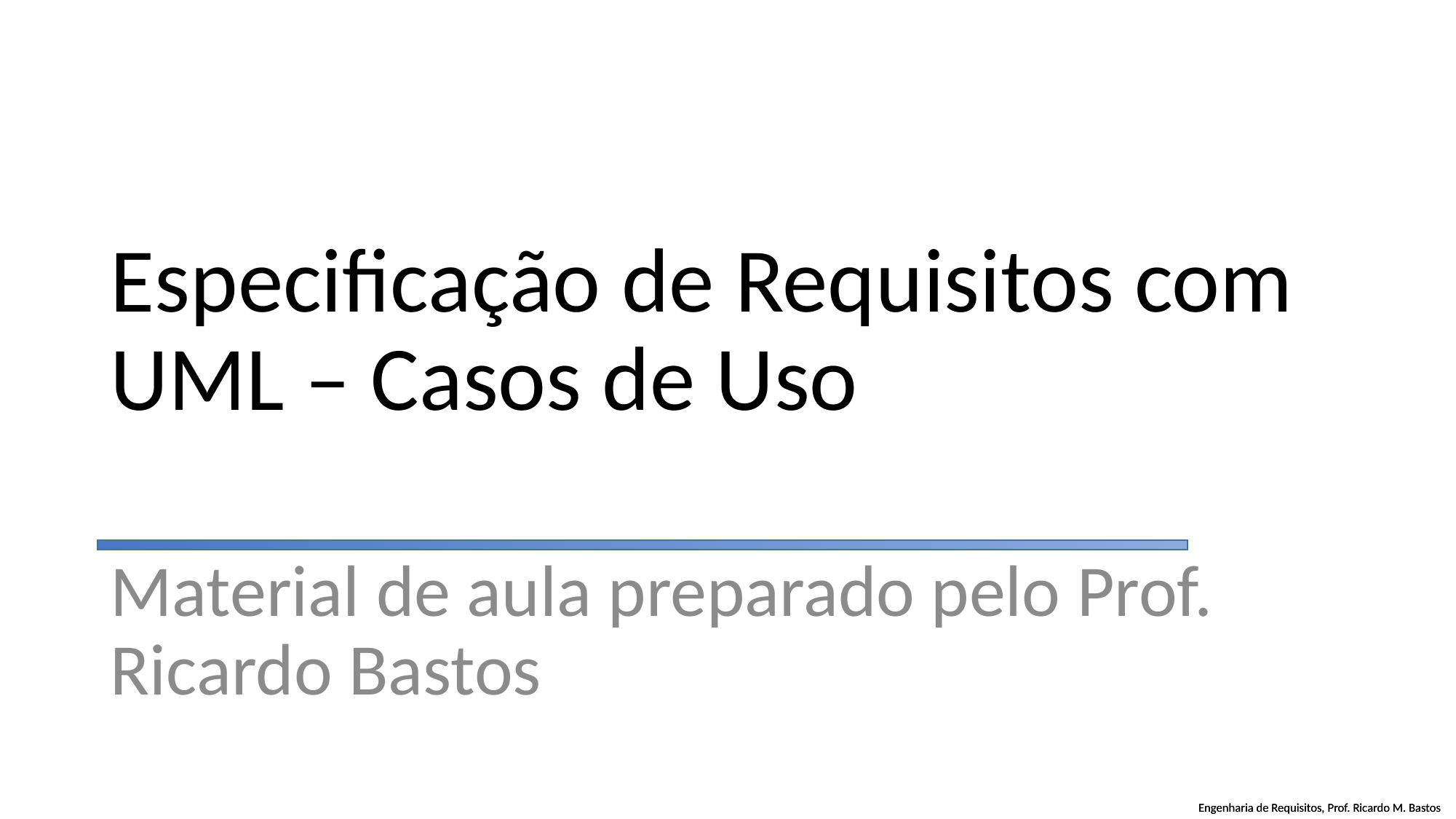

# Especificação de Requisitos com UML – Casos de Uso
Material de aula preparado pelo Prof. Ricardo Bastos